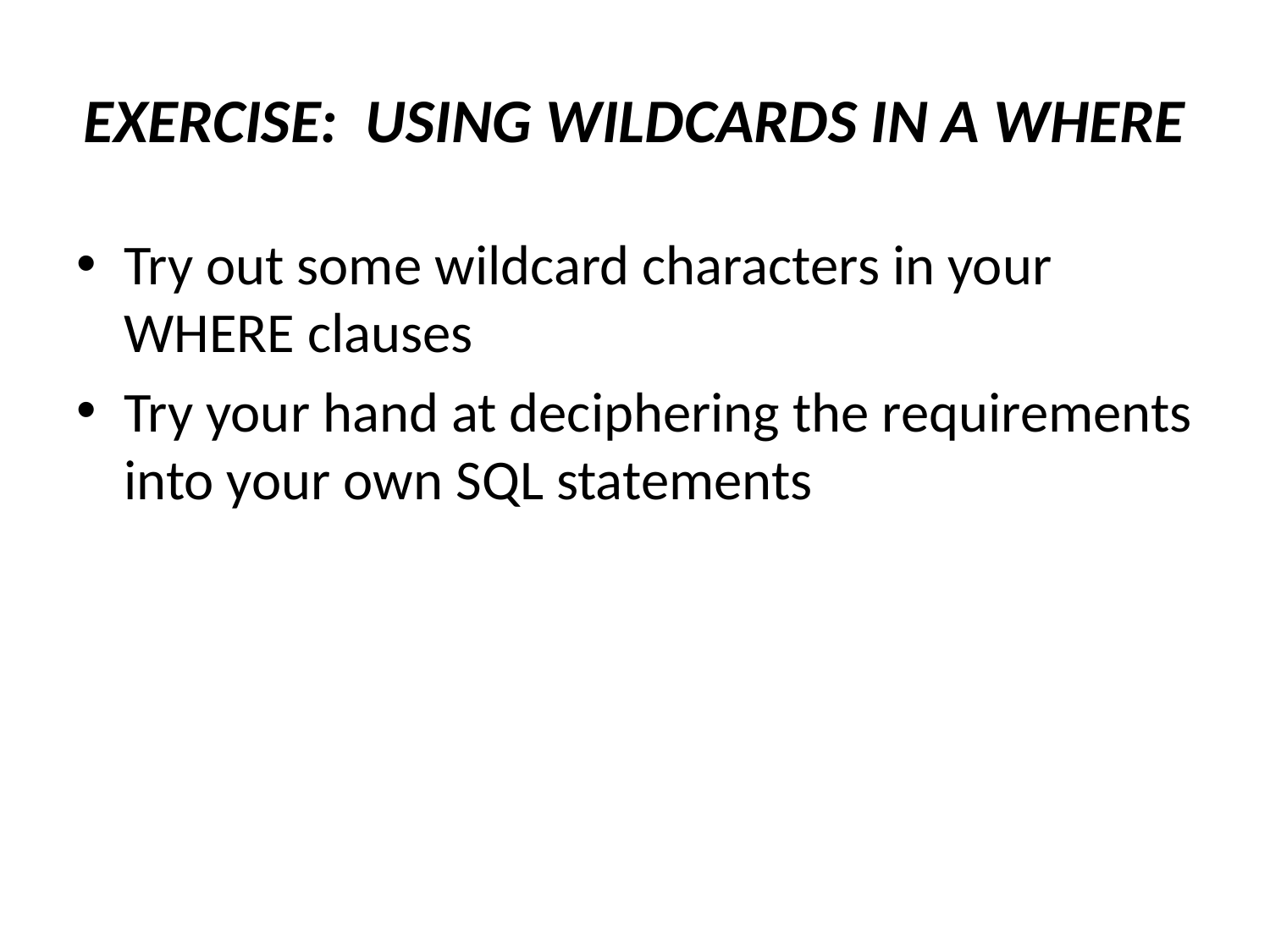

# Exercise:  Using Wildcards in a WHERE
Try out some wildcard characters in your WHERE clauses
Try your hand at deciphering the requirements into your own SQL statements